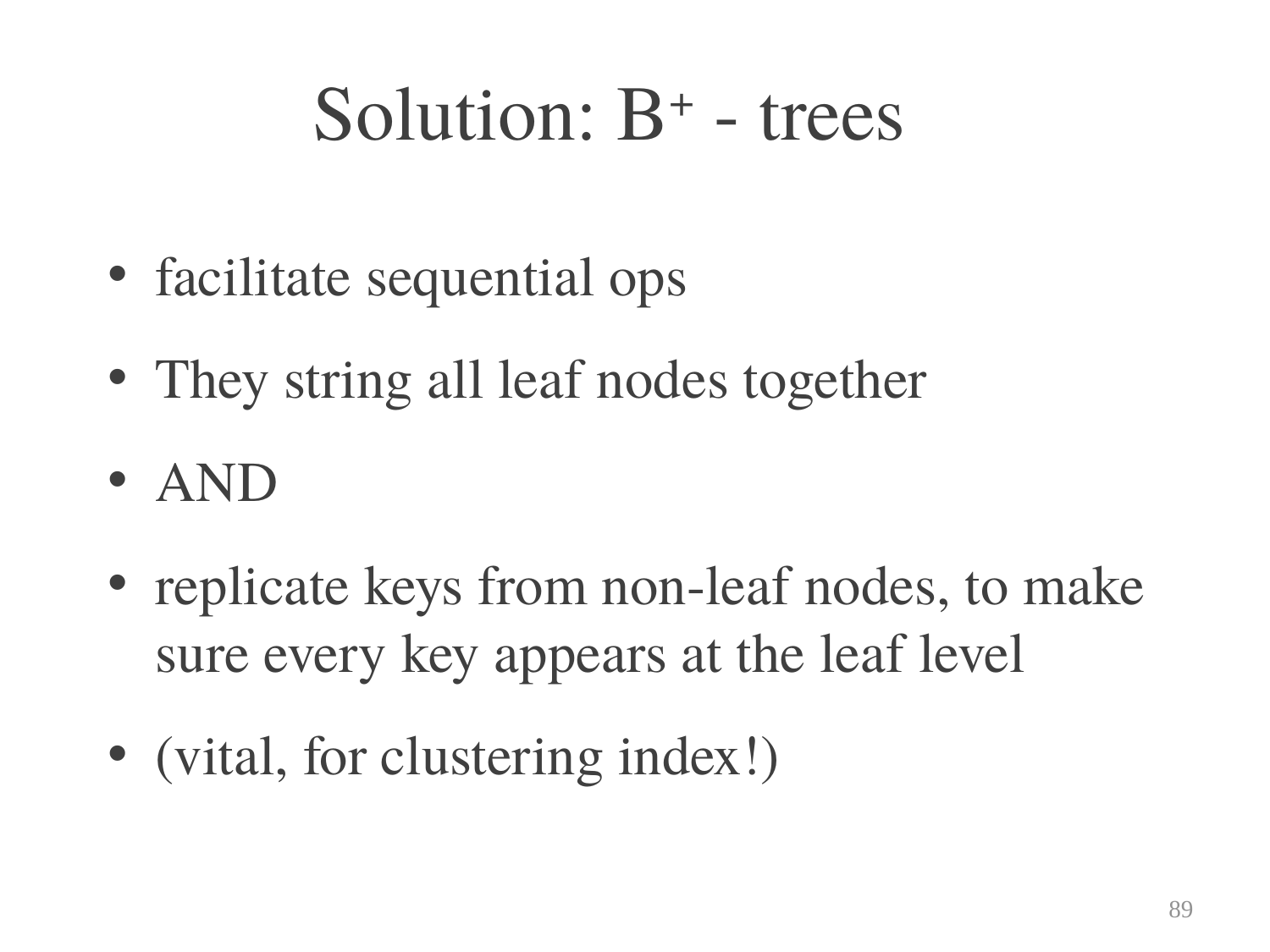

# Solution: B+ - trees
facilitate sequential ops
They string all leaf nodes together
AND
replicate keys from non-leaf nodes, to make sure every key appears at the leaf level
(vital, for clustering index!)

89